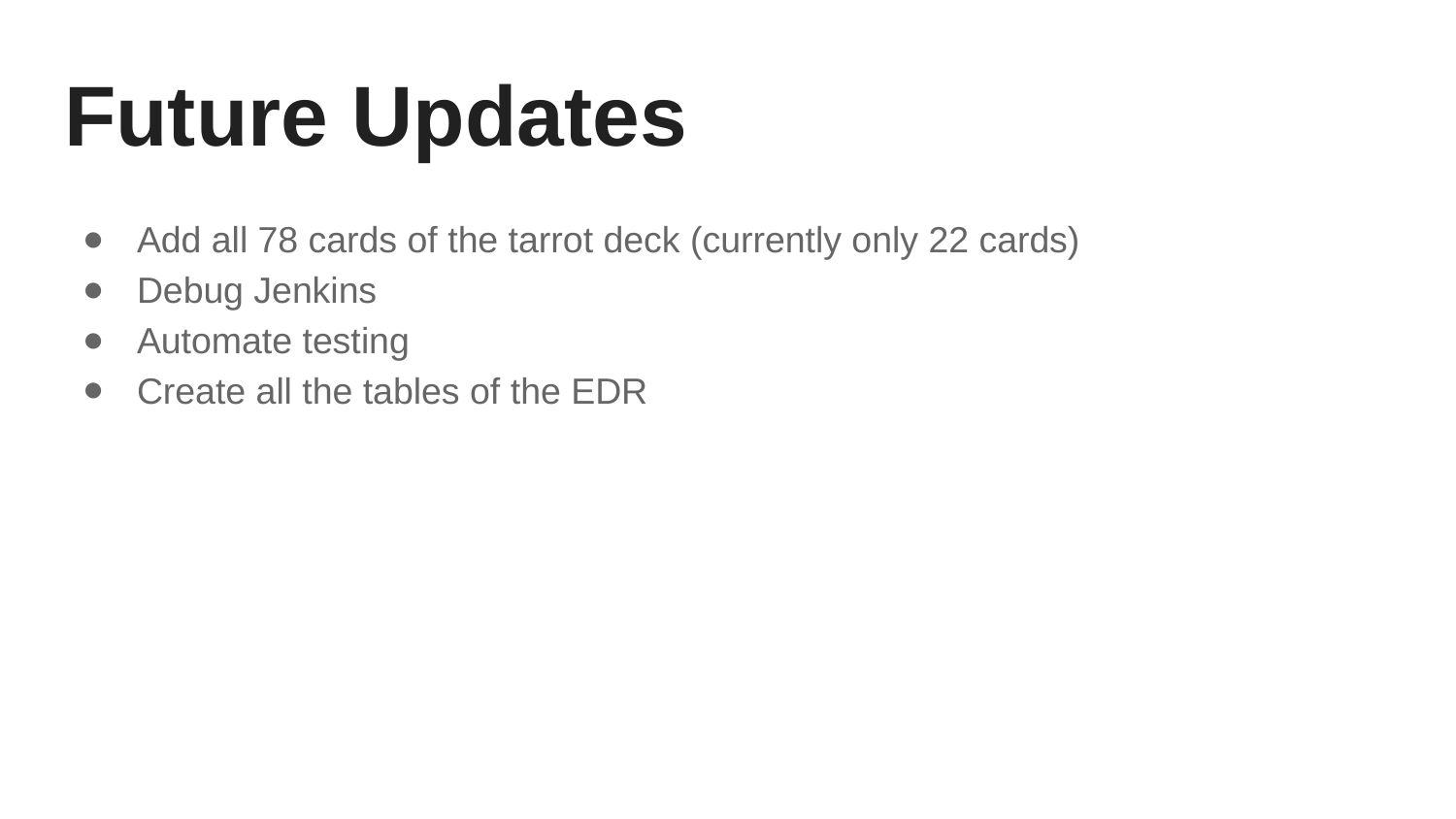

# Future Updates
Add all 78 cards of the tarrot deck (currently only 22 cards)
Debug Jenkins
Automate testing
Create all the tables of the EDR